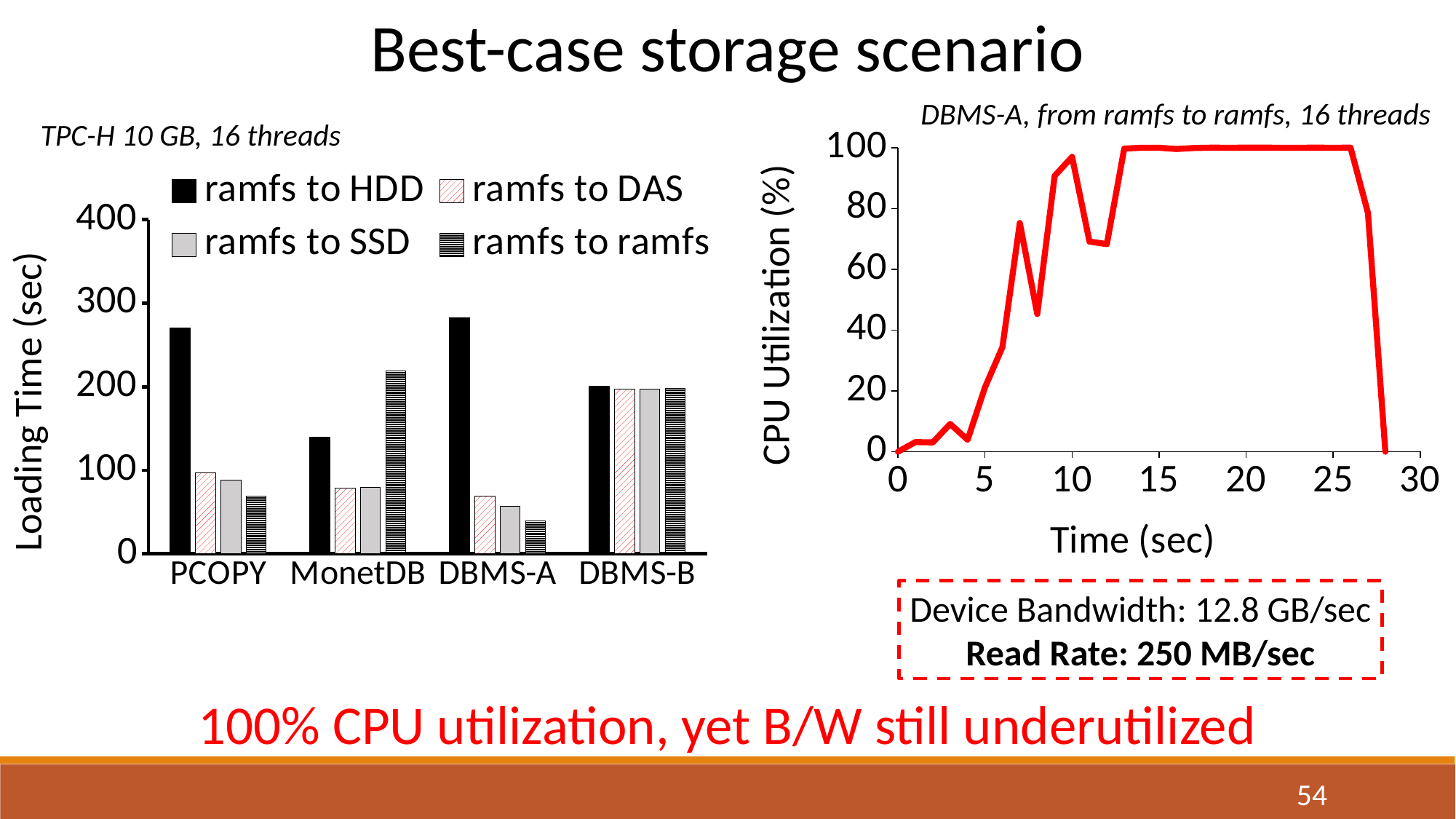

Best-case storage scenario
DBMS-A, from ramfs to ramfs, 16 threads

### Chart

| Category | ramfs to HDD | ramfs to DAS | ramfs to SSD | ramfs to ramfs |
|---|---|---|---|---|
| PCOPY | 270.65 | 97.0 | 88.15 | 68.87 |
| MonetDB | 139.88 | 78.58 | 79.69 | 218.74 |
| DBMS-A | 282.78 | 68.81 | 56.8 | 39.29 |
| DBMS-B | 201.07 | 196.86 | 197.14 | 198.14 |
TPC-H 10 GB, 16 threads

### Chart

| Category | DBMS-A |
|---|---|
Device Bandwidth: 12.8 GB/sec
Read Rate: 250 MB/sec
100% CPU utilization, yet B/W still underutilized
54